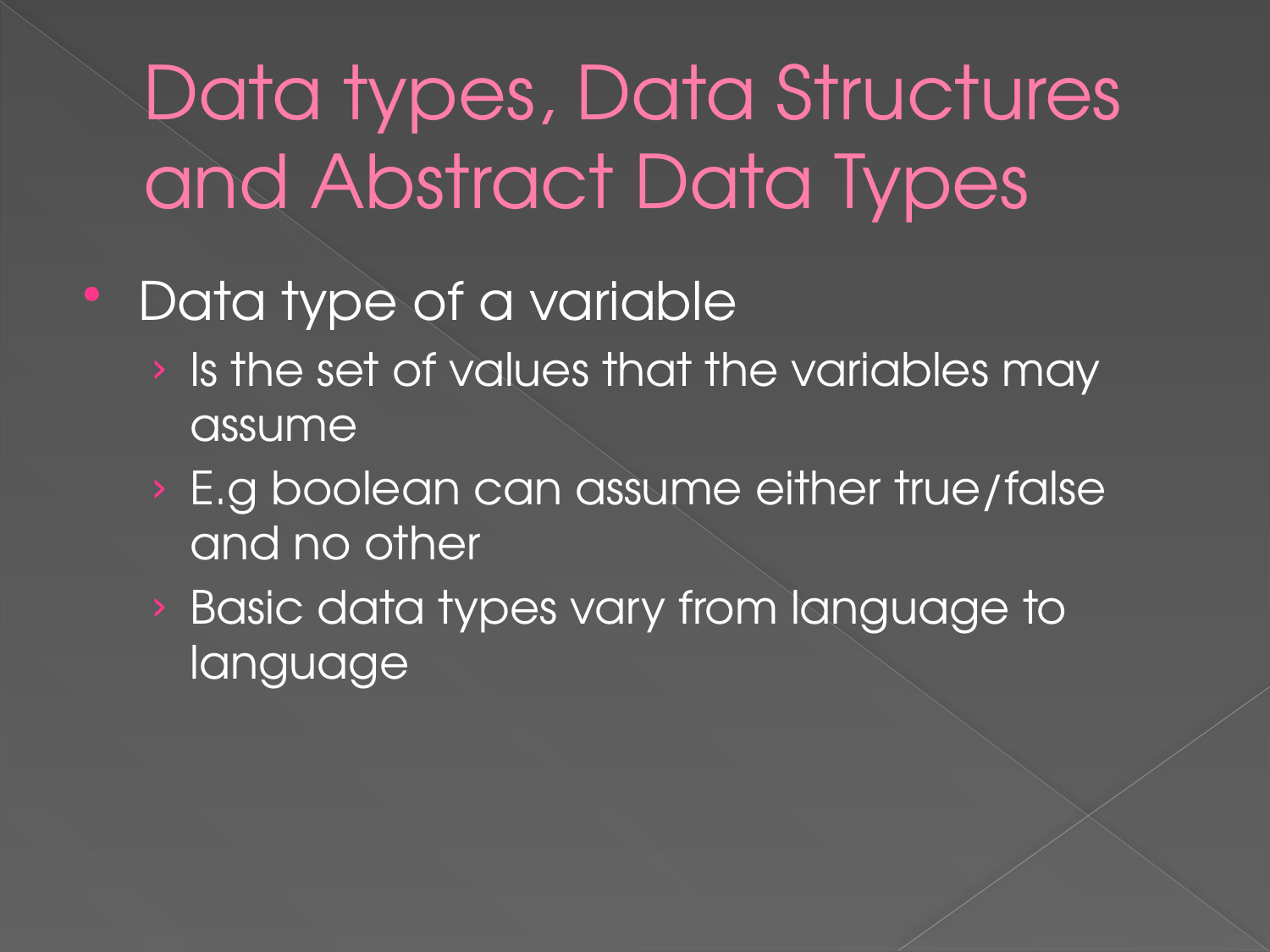

# Data types, Data Structures and Abstract Data Types
Data type of a variable
Is the set of values that the variables may assume
E.g boolean can assume either true/false and no other
Basic data types vary from language to language